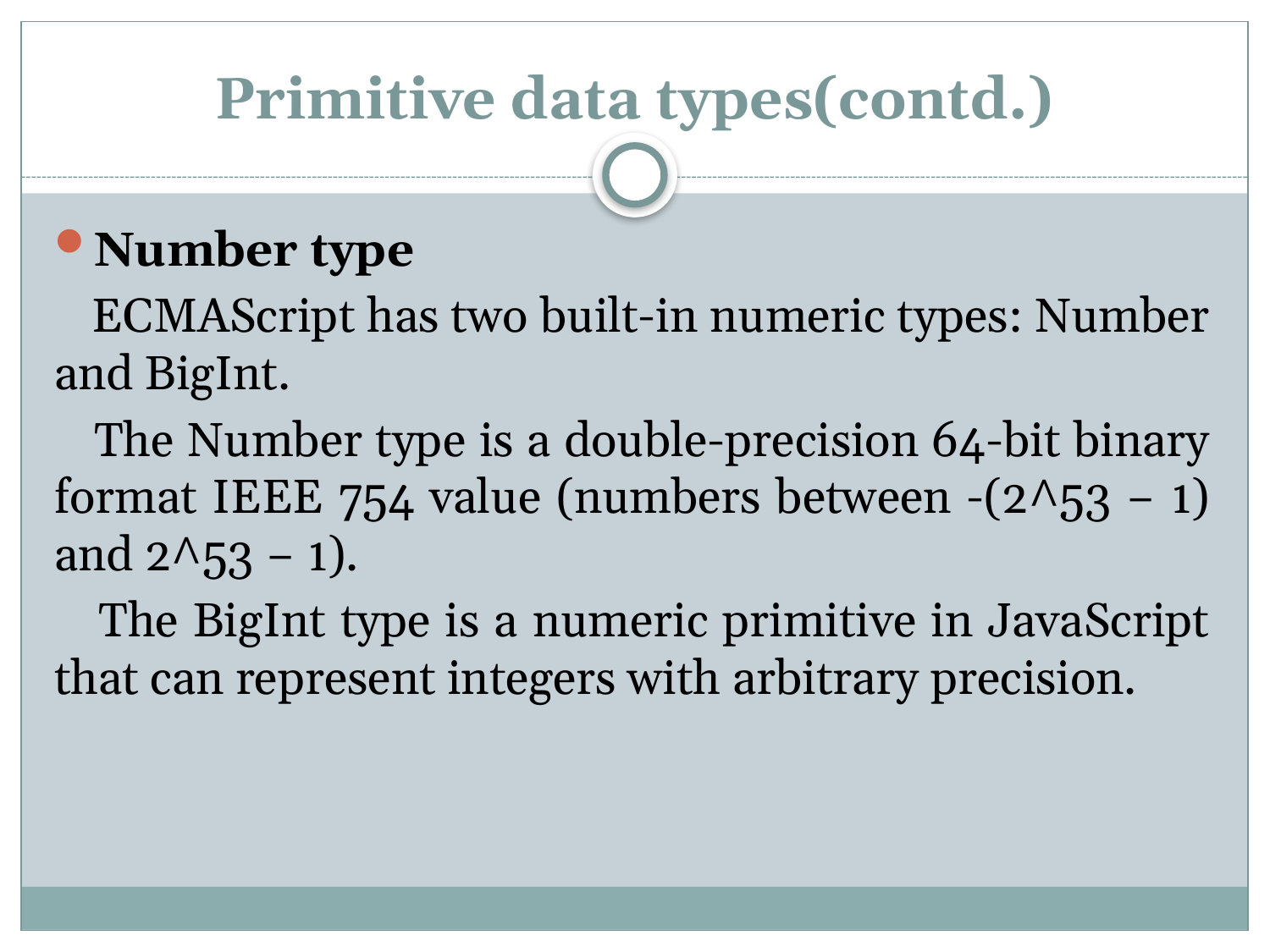

# Primitive data types(contd.)
Number type
   ECMAScript has two built-in numeric types: Number and BigInt.
   The Number type is a double-precision 64-bit binary format IEEE 754 value (numbers between -(2^53 − 1) and 2^53 − 1).
   The BigInt type is a numeric primitive in JavaScript that can represent integers with arbitrary precision.